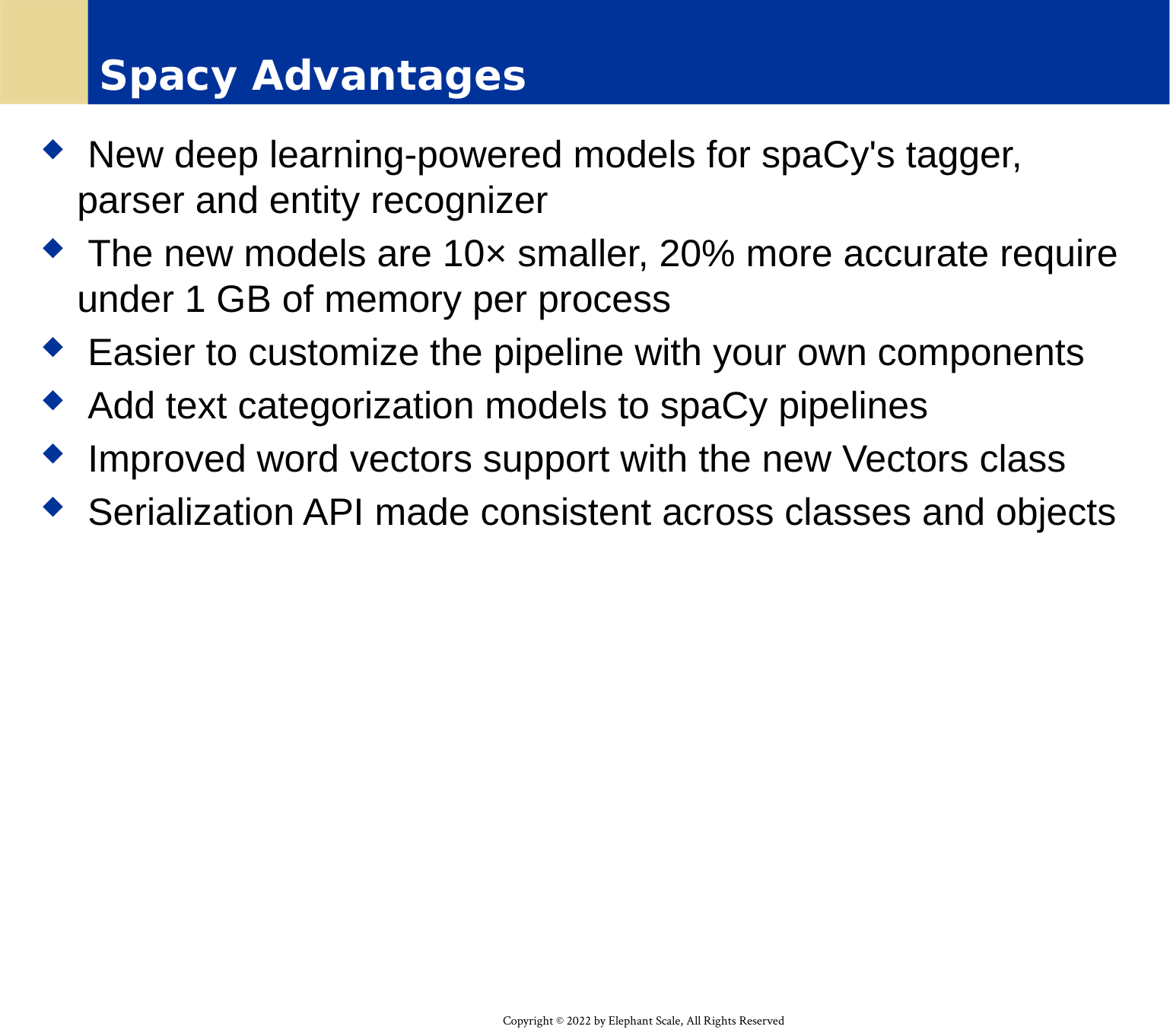

# Spacy Advantages
 New deep learning-powered models for spaCy's tagger, parser and entity recognizer
 The new models are 10× smaller, 20% more accurate require under 1 GB of memory per process
 Easier to customize the pipeline with your own components
 Add text categorization models to spaCy pipelines
 Improved word vectors support with the new Vectors class
 Serialization API made consistent across classes and objects
Copyright © 2022 by Elephant Scale, All Rights Reserved